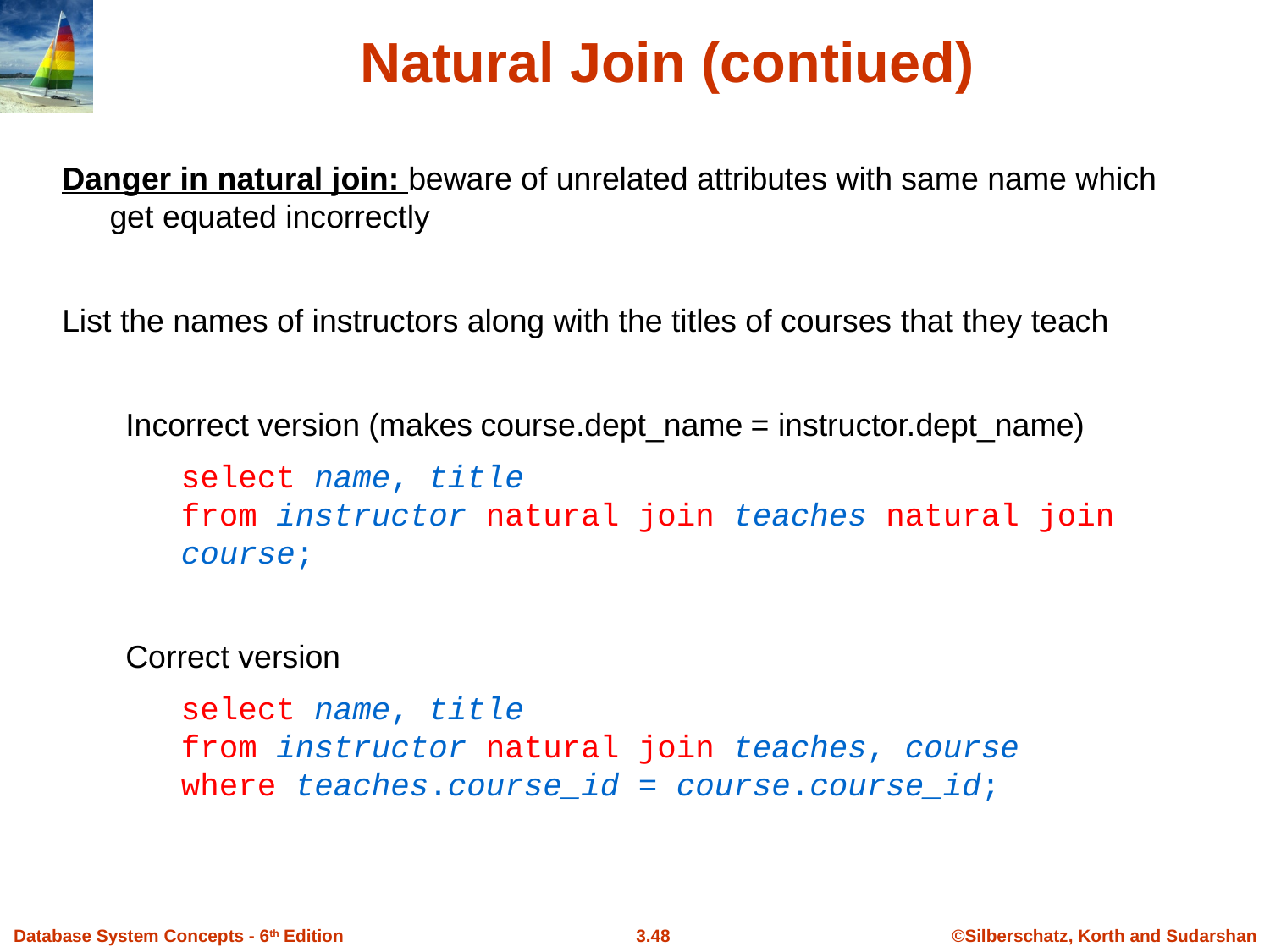

# Natural Join (contiued)
Danger in natural join: beware of unrelated attributes with same name which get equated incorrectly

List the names of instructors along with the titles of courses that they teach

Incorrect version (makes course.dept_name = instructor.dept_name)
select name, title
from instructor natural join teaches natural join course;

Correct version
select name, title
from instructor natural join teaches, course
where teaches.course_id = course.course_id;